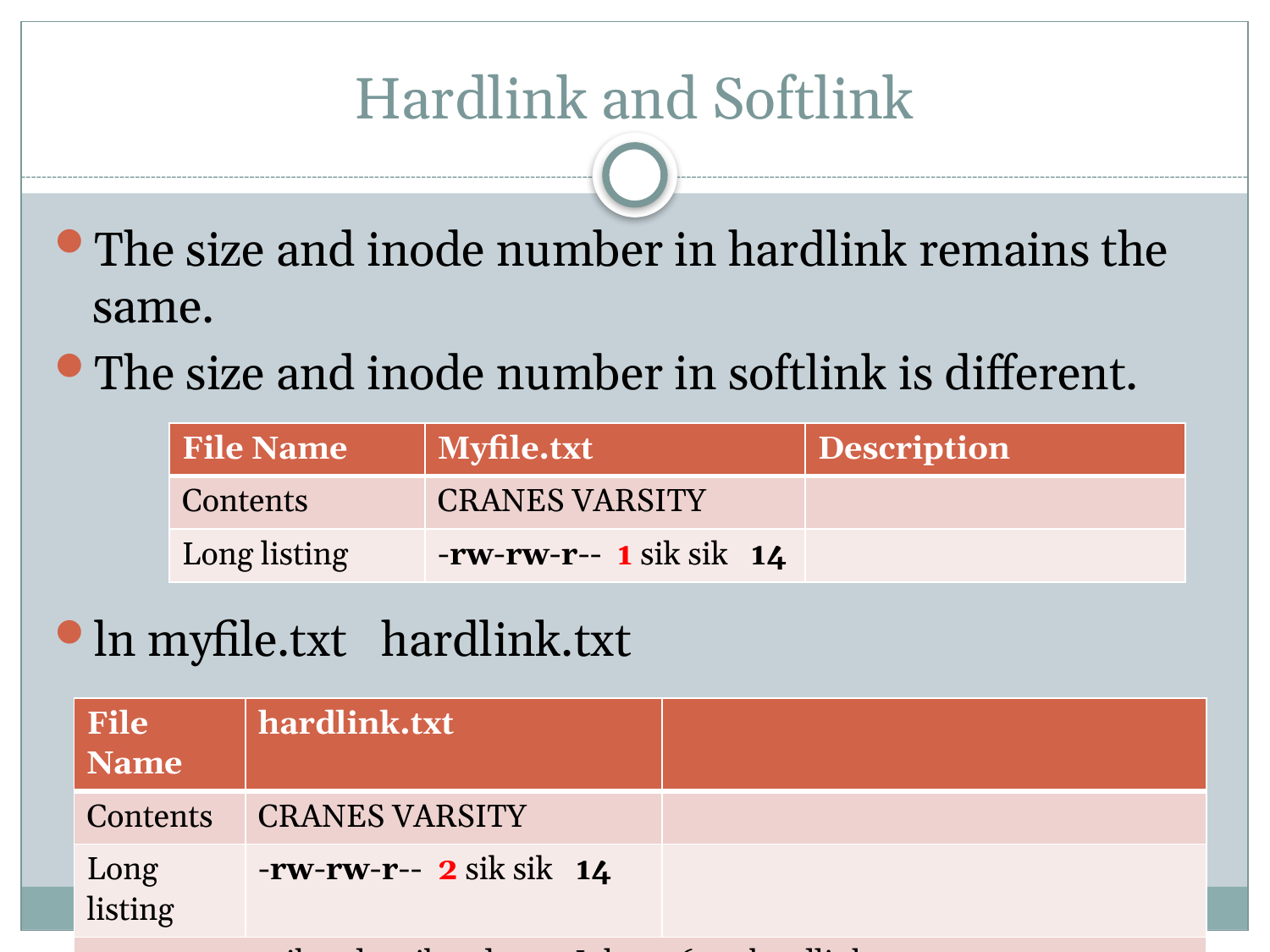

# Hardlink and Softlink
The size and inode number in hardlink remains the same.
The size and inode number in softlink is different.

ln myfile.txt   hardlink.txt

| File Name | Myfile.txt | Description |
| --- | --- | --- |
| Contents | CRANES VARSITY |  |
| Long listing | -rw-rw-r-- 1 sik sik 14 |  |
| File Name | hardlink.txt |  |
| --- | --- | --- |
| Contents | CRANES VARSITY |  |
| Long listing | -rw-rw-r-- 2 sik sik 14 |  |
| -rw-rw-r-- 2 sikander sikander 14 Jul 24 16:50 hardlink.c -rw-rw-r-- 2 sikander sikander 14 Jul 24 16:50 myfile.c |  |  |